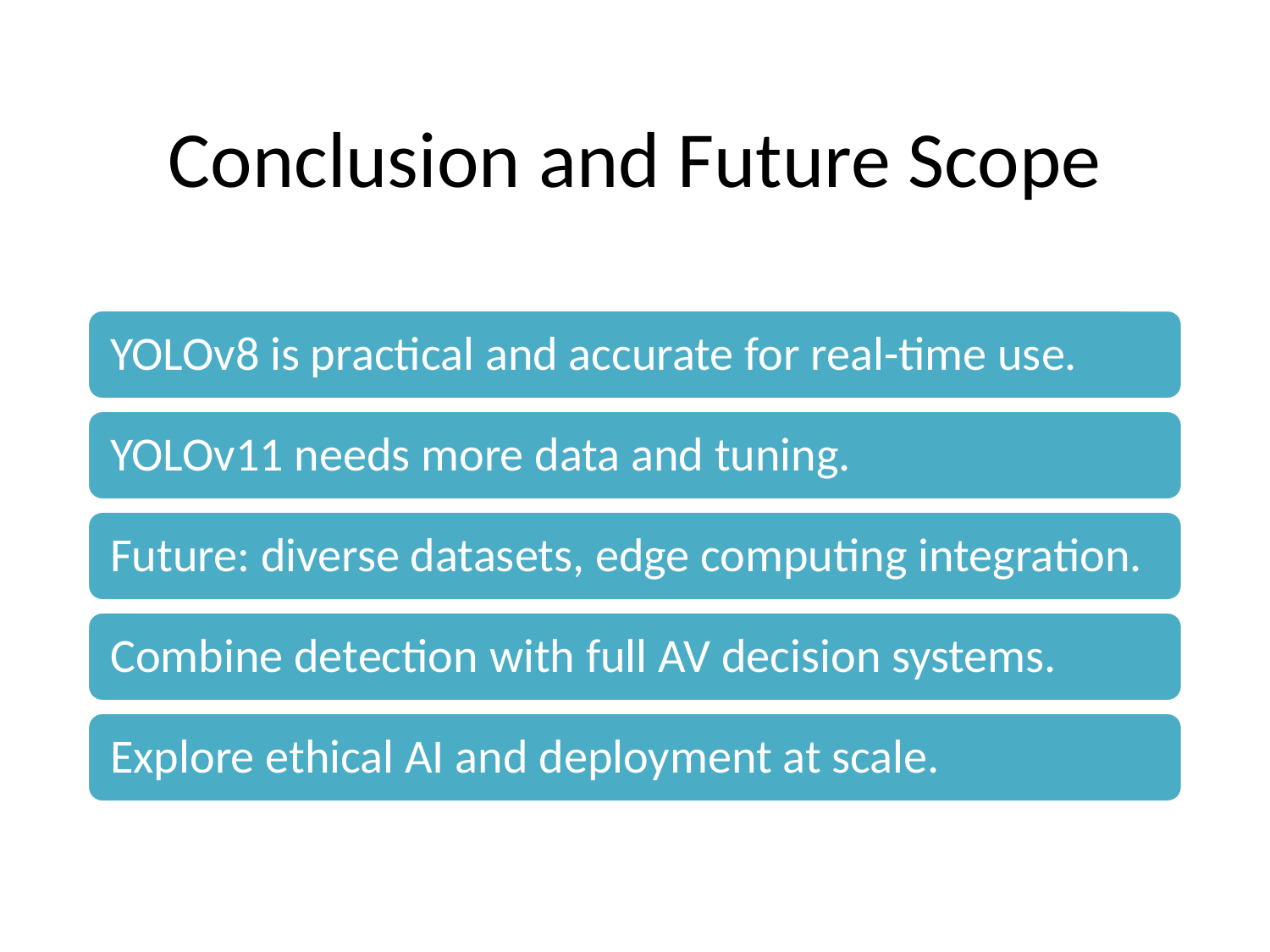

# Conclusion and Future Scope
YOLOv8 is practical and accurate for real-time use.
YOLOv11 needs more data and tuning.
Future: diverse datasets, edge computing integration.
Combine detection with full AV decision systems.
Explore ethical AI and deployment at scale.